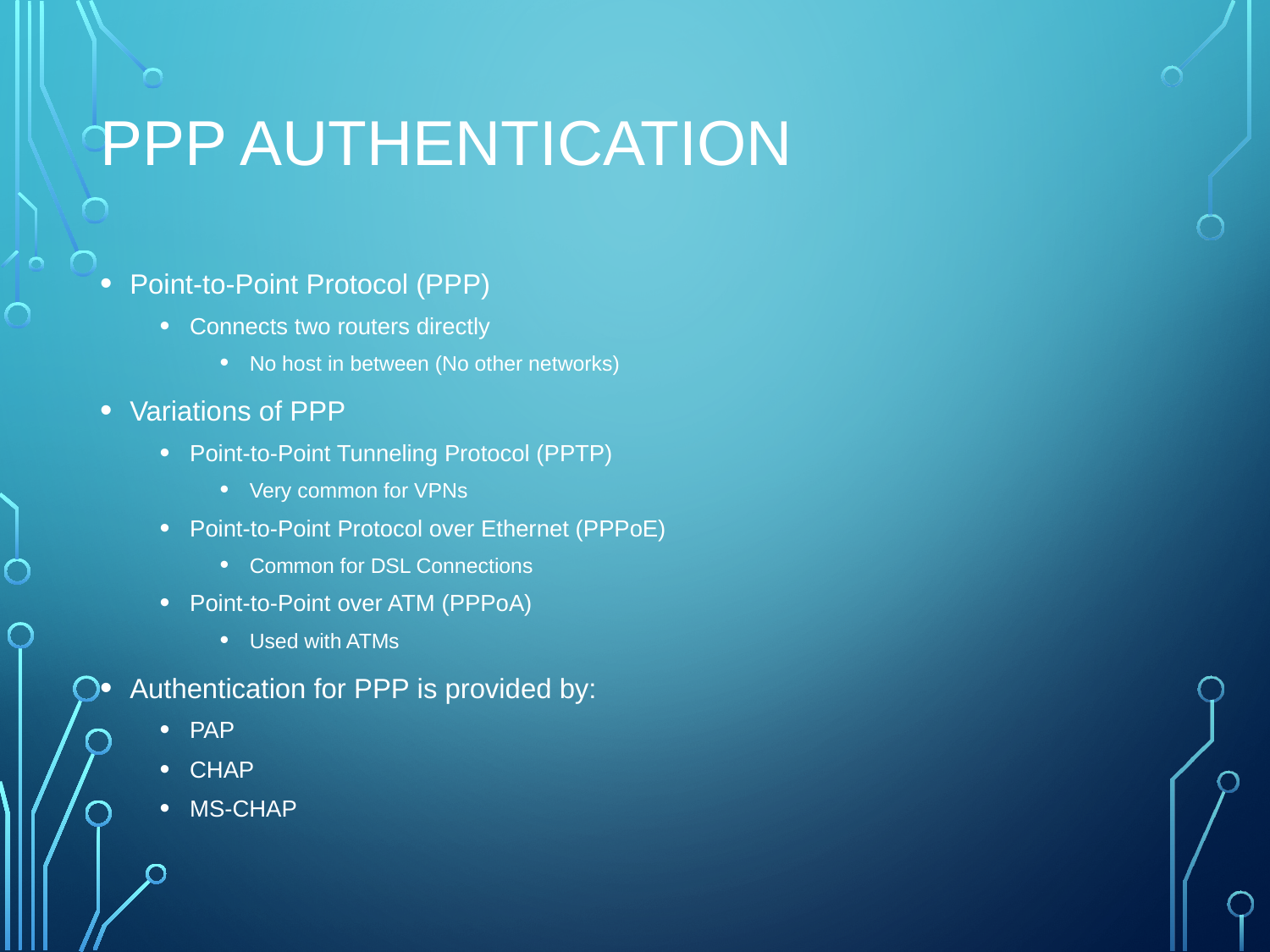

# PPP authentication
Point-to-Point Protocol (PPP)
Connects two routers directly
No host in between (No other networks)
Variations of PPP
Point-to-Point Tunneling Protocol (PPTP)
Very common for VPNs
Point-to-Point Protocol over Ethernet (PPPoE)
Common for DSL Connections
Point-to-Point over ATM (PPPoA)
Used with ATMs
Authentication for PPP is provided by:
PAP
CHAP
MS-CHAP